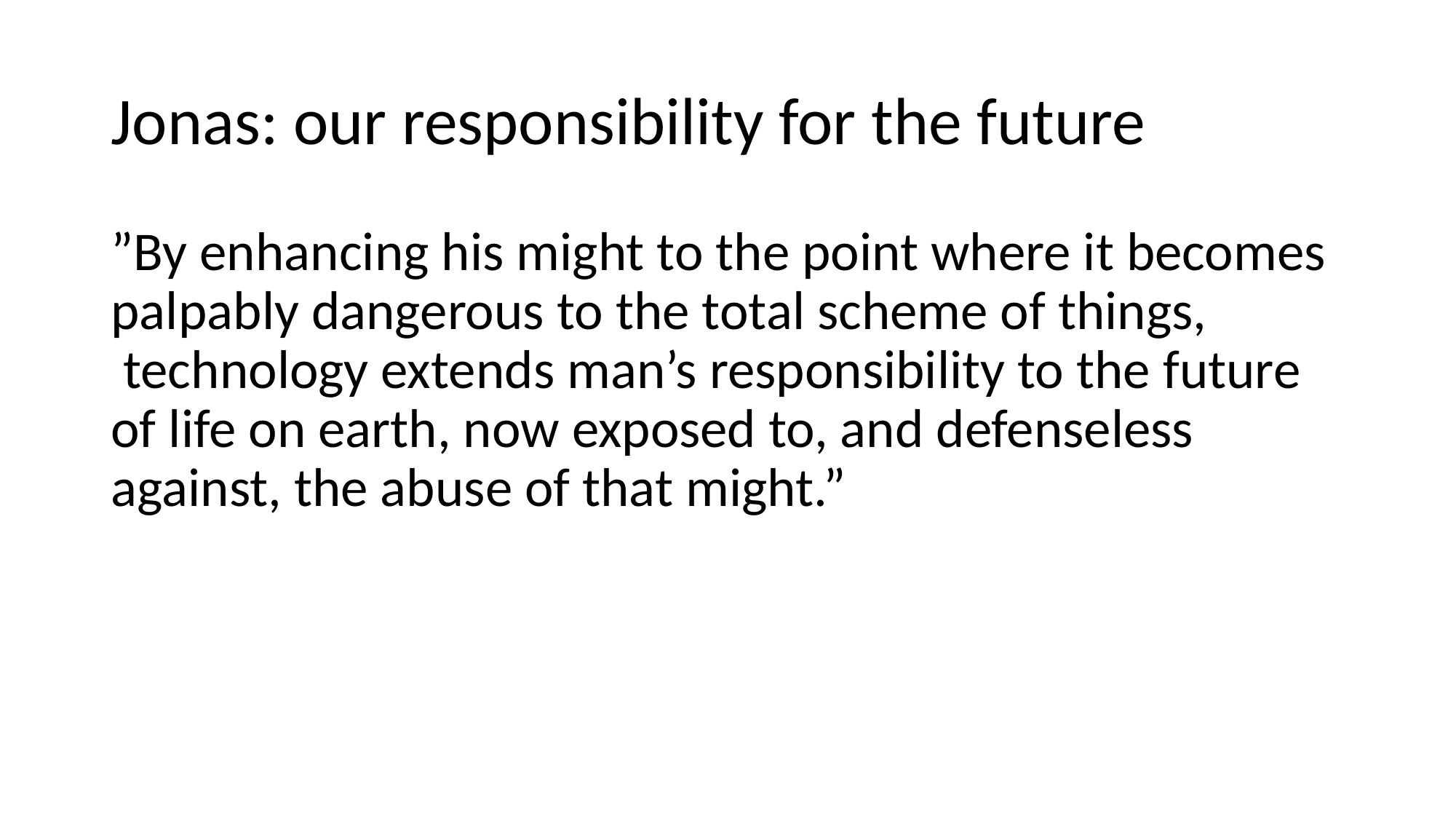

# Jonas: our responsibility for the future
”By enhancing his might to the point where it becomes palpably dangerous to the total scheme of things,  technology extends man’s responsibility to the future of life on earth, now exposed to, and defenseless against, the abuse of that might.”